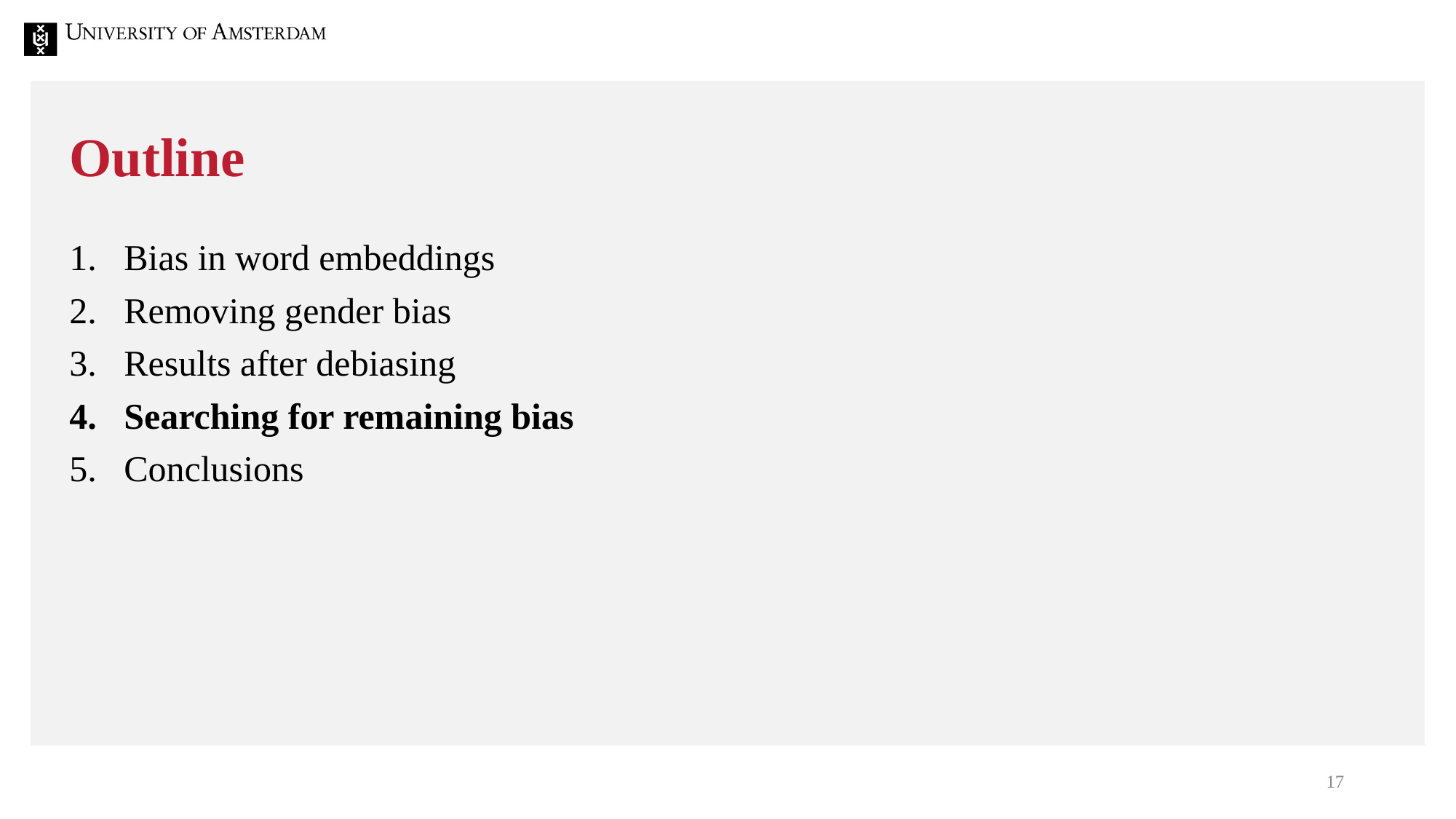

# Outline
Bias in word embeddings
Removing gender bias
Results after debiasing
Searching for remaining bias
Conclusions

17